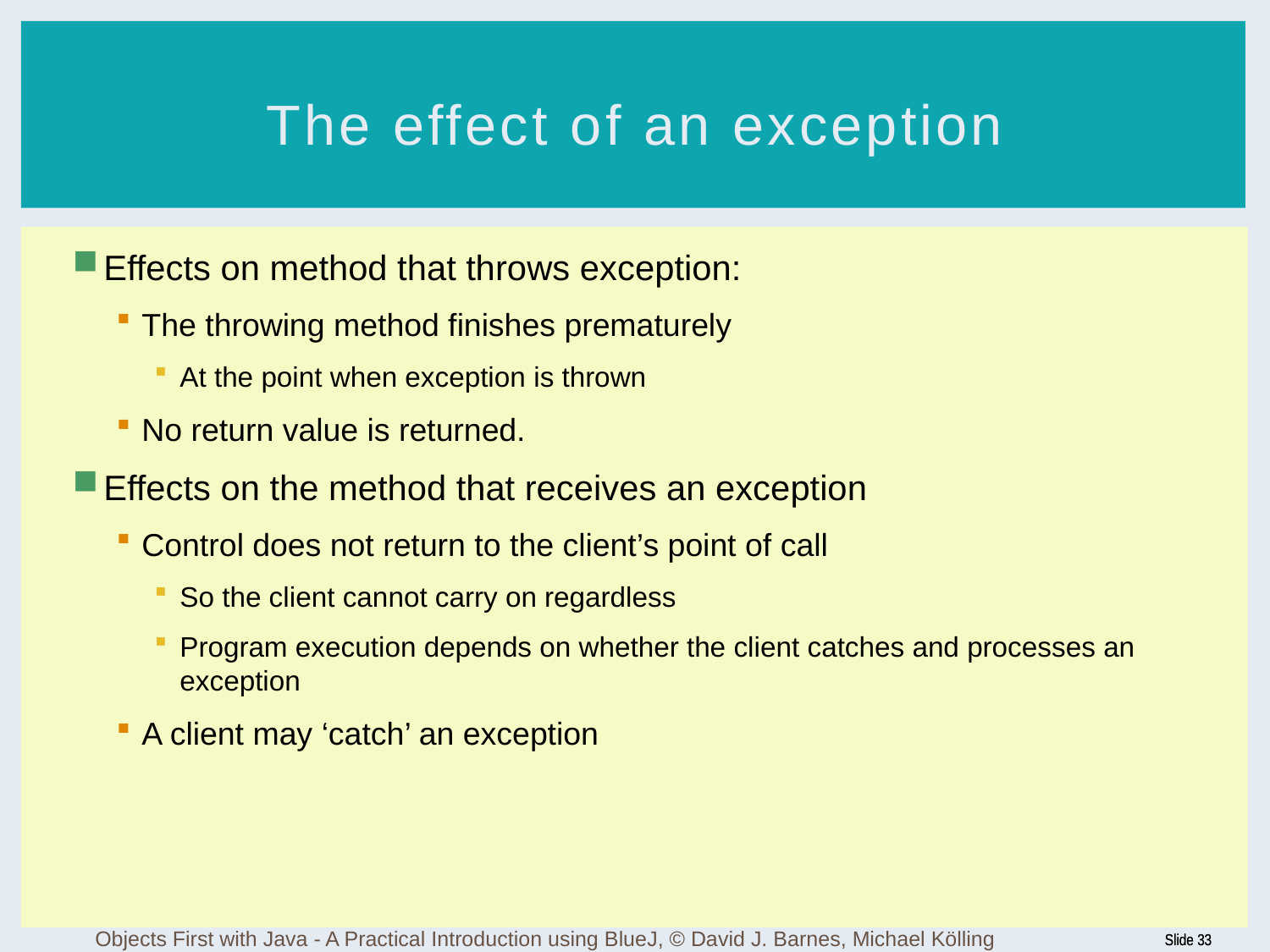

# The effect of an exception
Effects on method that throws exception:
The throwing method finishes prematurely
At the point when exception is thrown
No return value is returned.
Effects on the method that receives an exception
Control does not return to the client’s point of call
So the client cannot carry on regardless
Program execution depends on whether the client catches and processes an exception
A client may ‘catch’ an exception
Objects First with Java - A Practical Introduction using BlueJ, © David J. Barnes, Michael Kölling